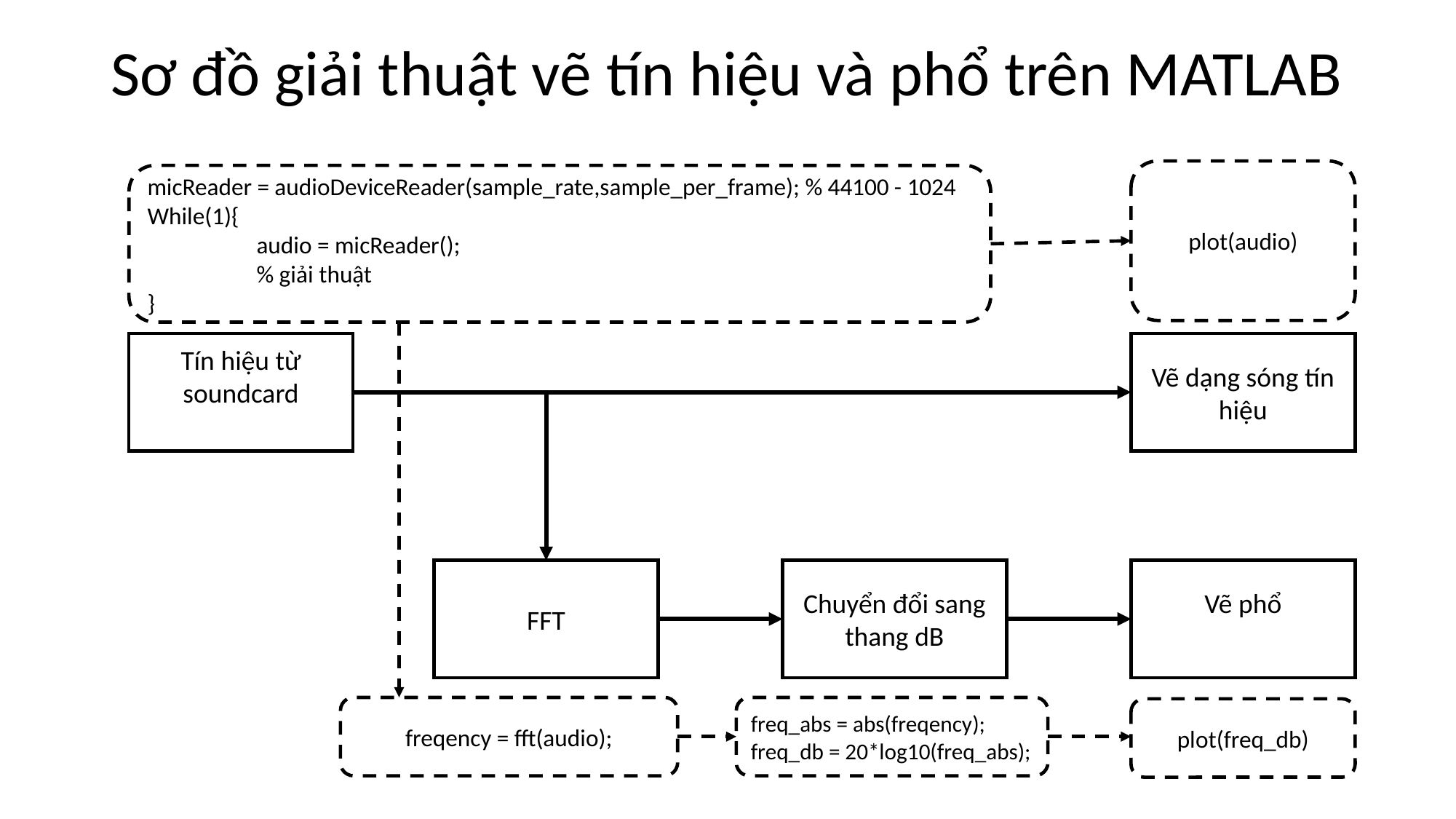

# Sơ đồ giải thuật vẽ tín hiệu và phổ trên MATLAB
plot(audio)
micReader = audioDeviceReader(sample_rate,sample_per_frame); % 44100 - 1024
While(1){
	audio = micReader();
	% giải thuật
}
Tín hiệu từ soundcard

Vẽ dạng sóng tín hiệu
FFT
Chuyển đổi sang thang dB
Vẽ phổ

freq_abs = abs(freqency);
freq_db = 20*log10(freq_abs);
freqency = fft(audio);
plot(freq_db)